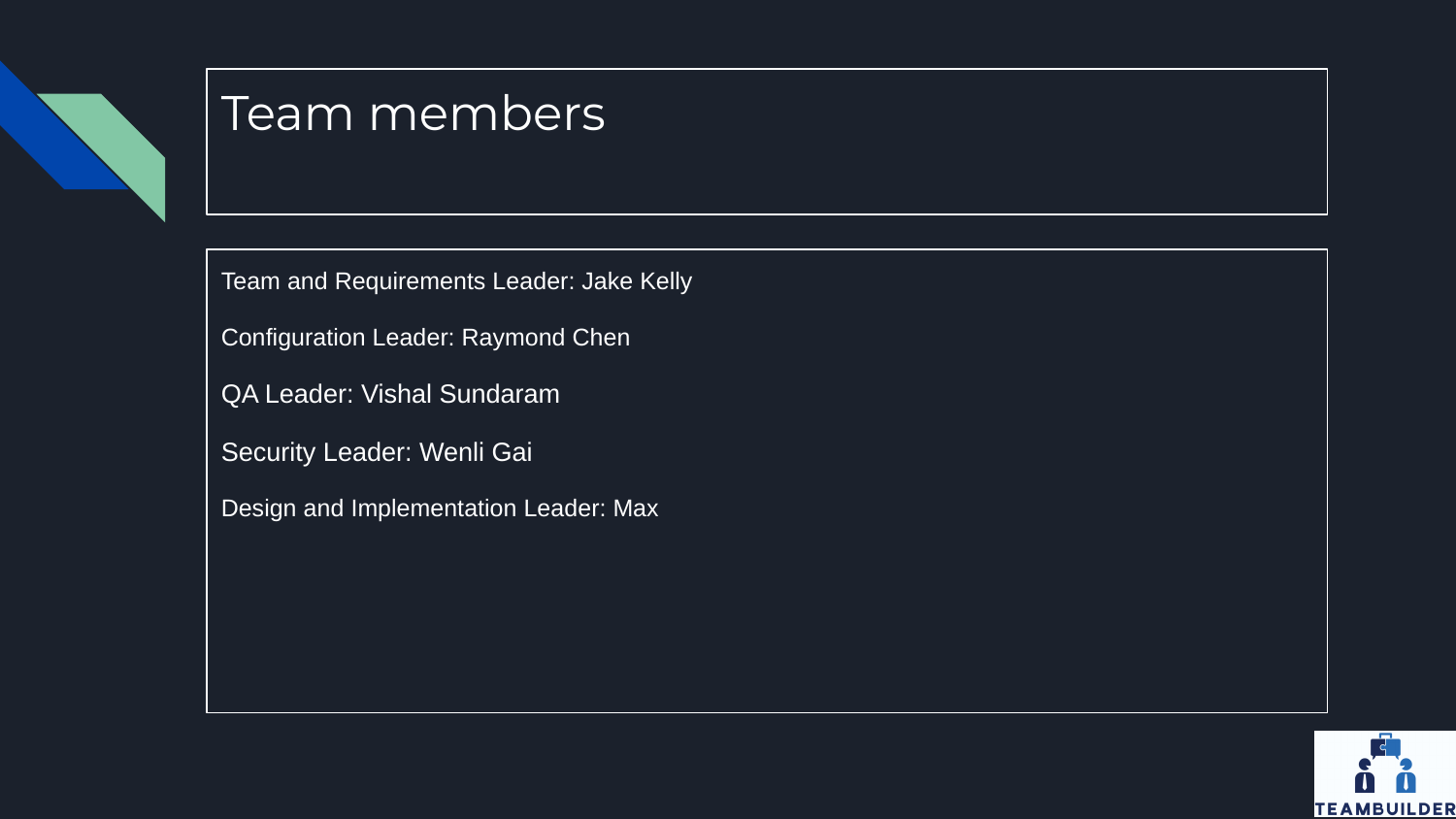

# Team members
Team and Requirements Leader: Jake Kelly
Configuration Leader: Raymond Chen
QA Leader: Vishal Sundaram
Security Leader: Wenli Gai
Design and Implementation Leader: Max